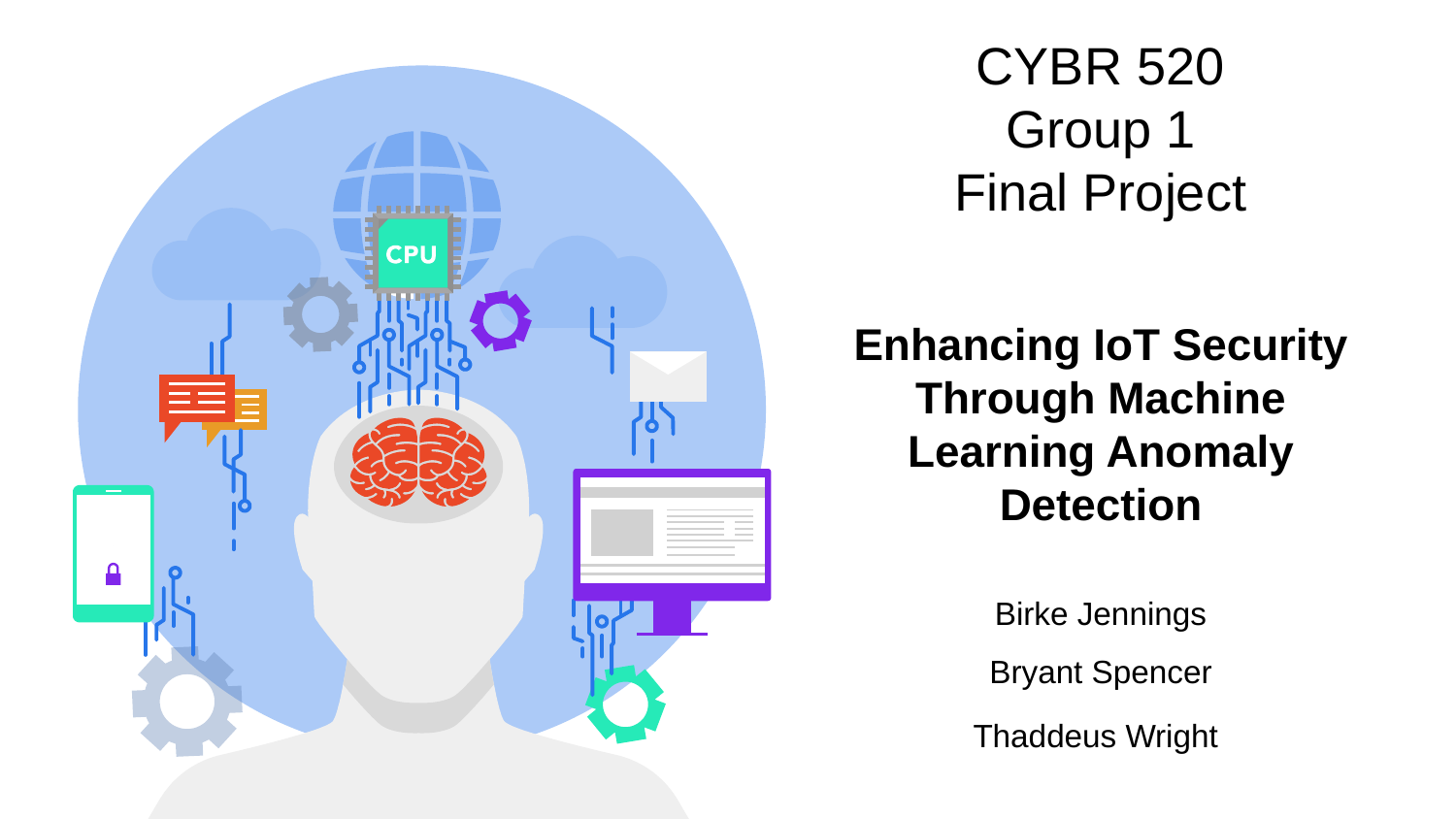

# CYBR 520
Group 1
Final Project

Enhancing IoT Security Through Machine Learning Anomaly Detection

Birke Jennings
Bryant Spencer
Thaddeus Wright